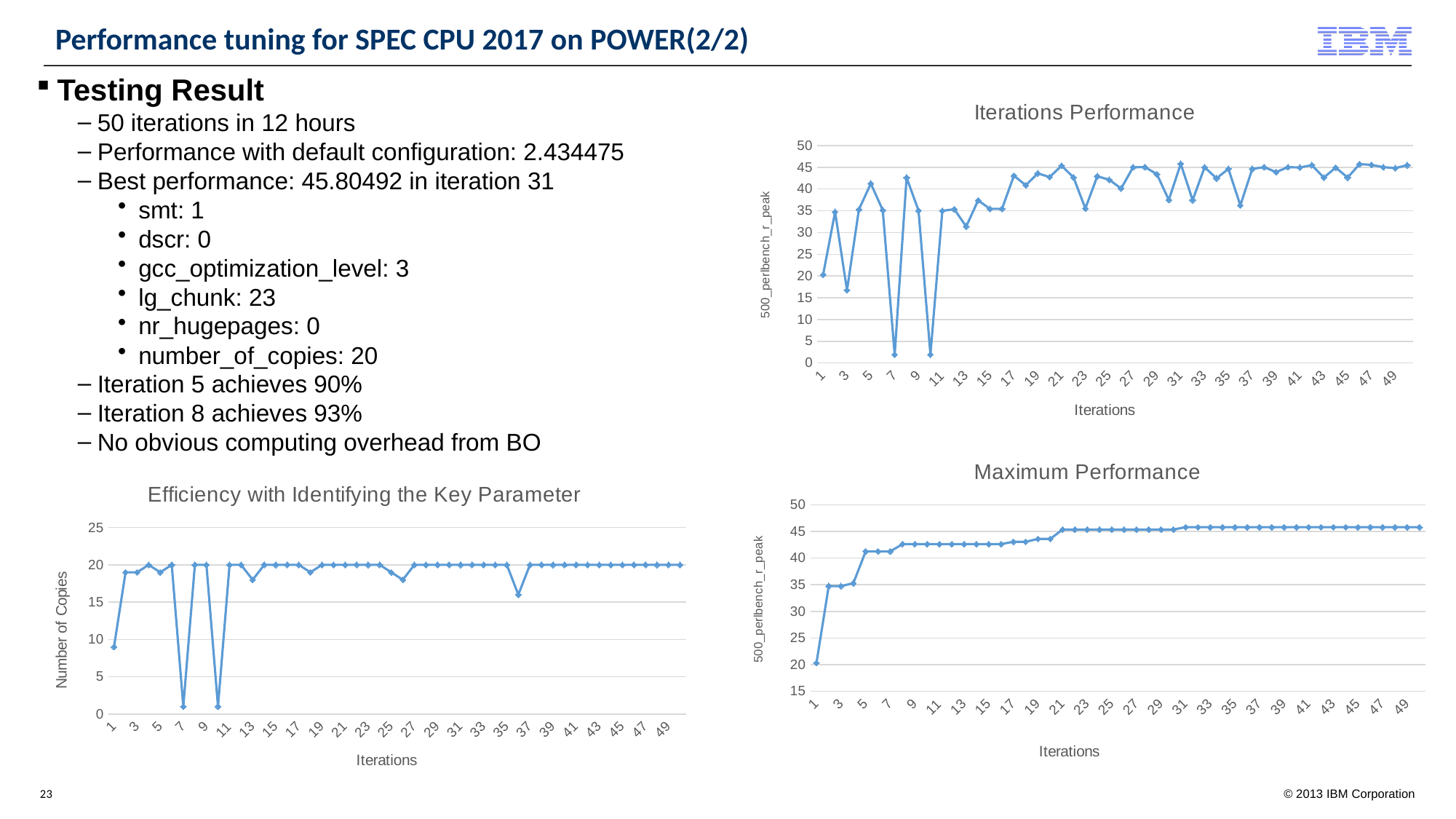

# Performance tuning for SPEC CPU 2017 on POWER(2/2)
Testing Result
50 iterations in 12 hours
Performance with default configuration: 2.434475
Best performance: 45.80492 in iteration 31
smt: 1
dscr: 0
gcc_optimization_level: 3
lg_chunk: 23
nr_hugepages: 0
number_of_copies: 20
Iteration 5 achieves 90%
Iteration 8 achieves 93%
No obvious computing overhead from BO

### Chart:

| Category | Iterations Performance |
|---|---|

### Chart:

| Category | Maximum Performance |
|---|---|

### Chart: Efficiency with Identifying the Key Parameter

| Category | Number of Copies |
|---|---|
23